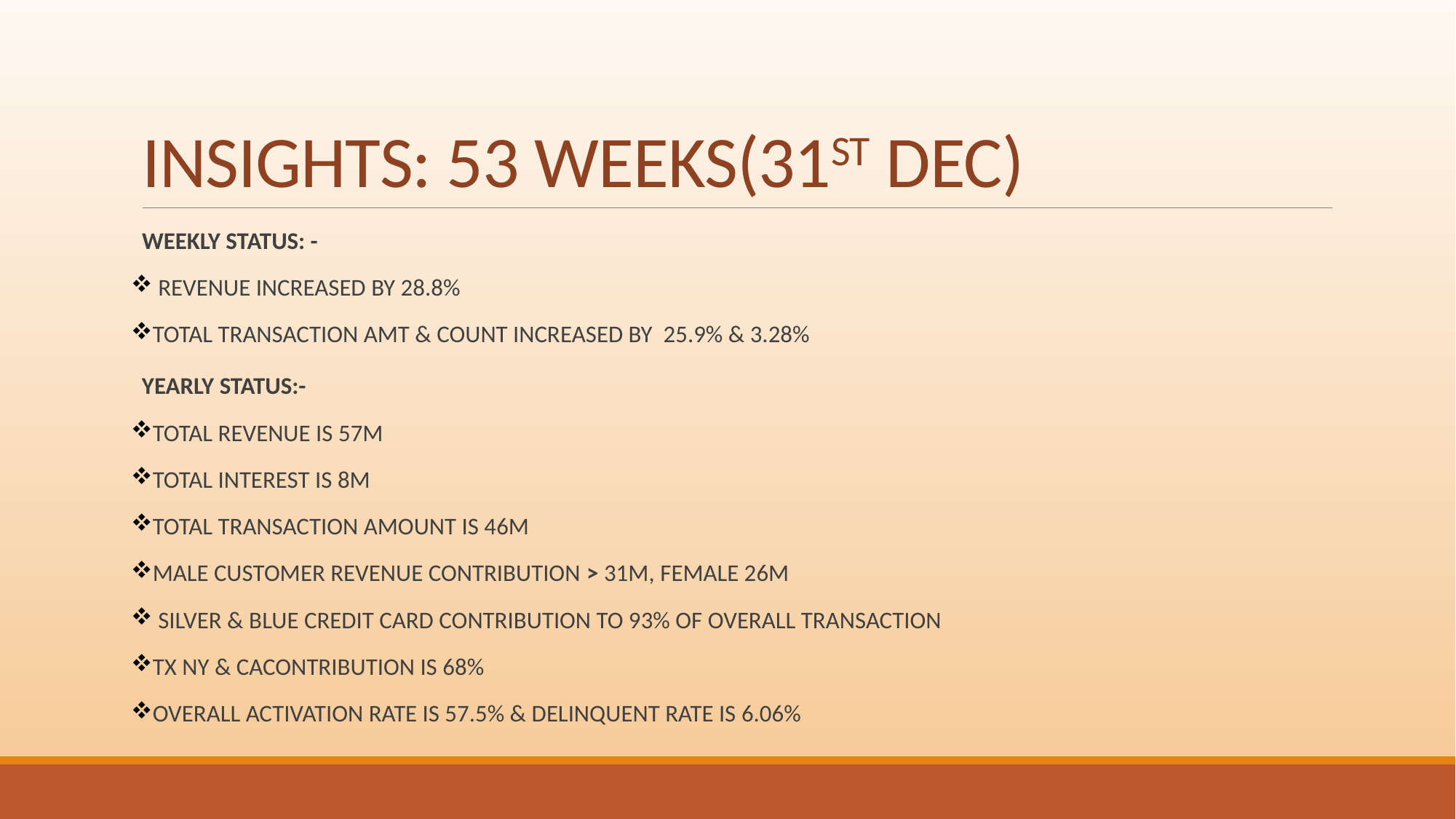

# INSIGHTS: 53 WEEKS(31ST DEC)
  WEEKLY STATUS: -
 REVENUE INCREASED BY 28.8%
TOTAL TRANSACTION AMT & COUNT INCREASED BY  25.9% & 3.28%
YEARLY STATUS:-
TOTAL REVENUE IS 57M
TOTAL INTEREST IS 8M
TOTAL TRANSACTION AMOUNT IS 46M
MALE CUSTOMER REVENUE CONTRIBUTION > 31M, FEMALE 26M
 SILVER & BLUE CREDIT CARD CONTRIBUTION TO 93% OF OVERALL TRANSACTION
TX NY & CACONTRIBUTION IS 68%
OVERALL ACTIVATION RATE IS 57.5% & DELINQUENT RATE IS 6.06%